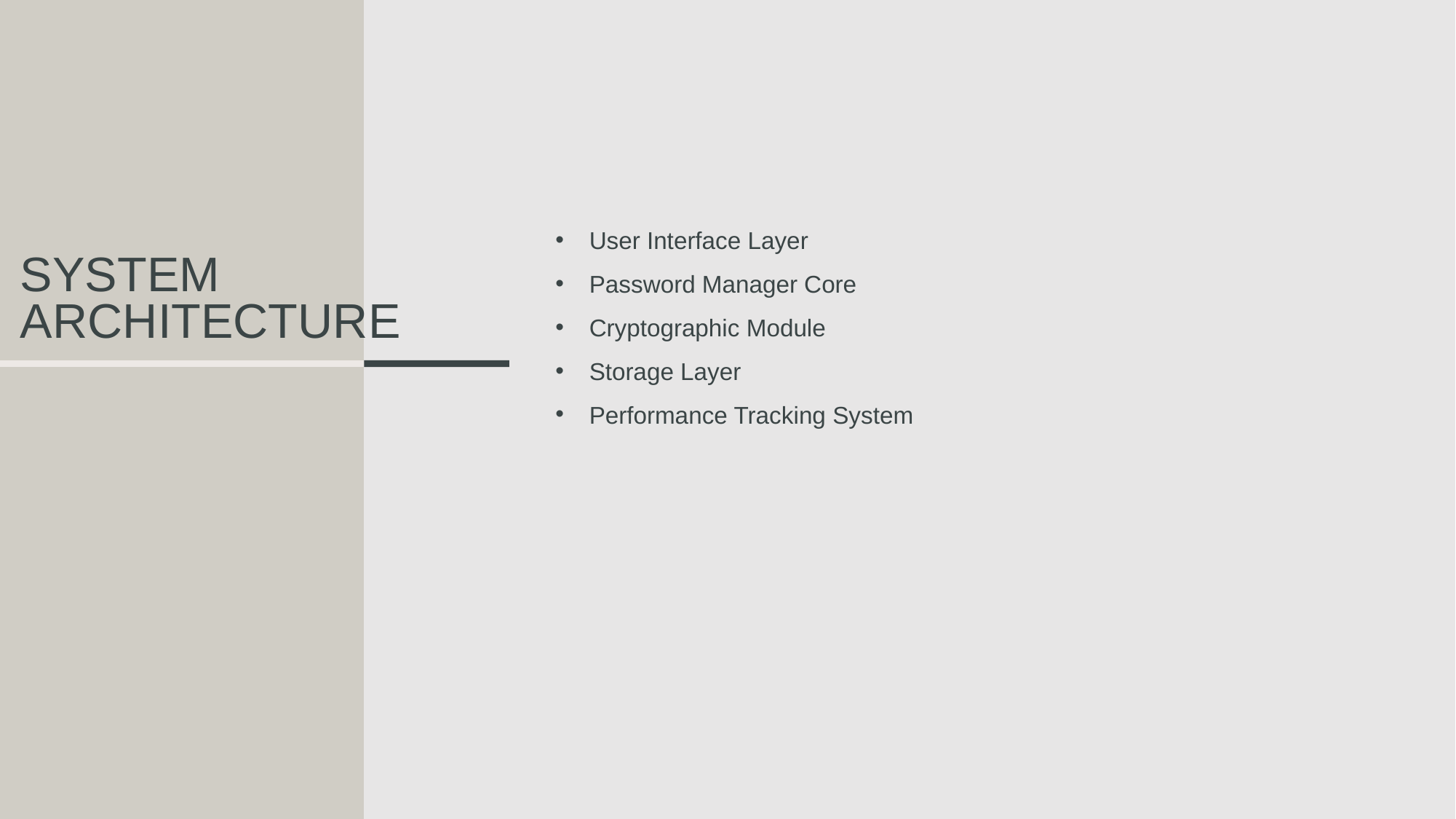

User Interface Layer
Password Manager Core
Cryptographic Module
Storage Layer
Performance Tracking System
# System Architecture